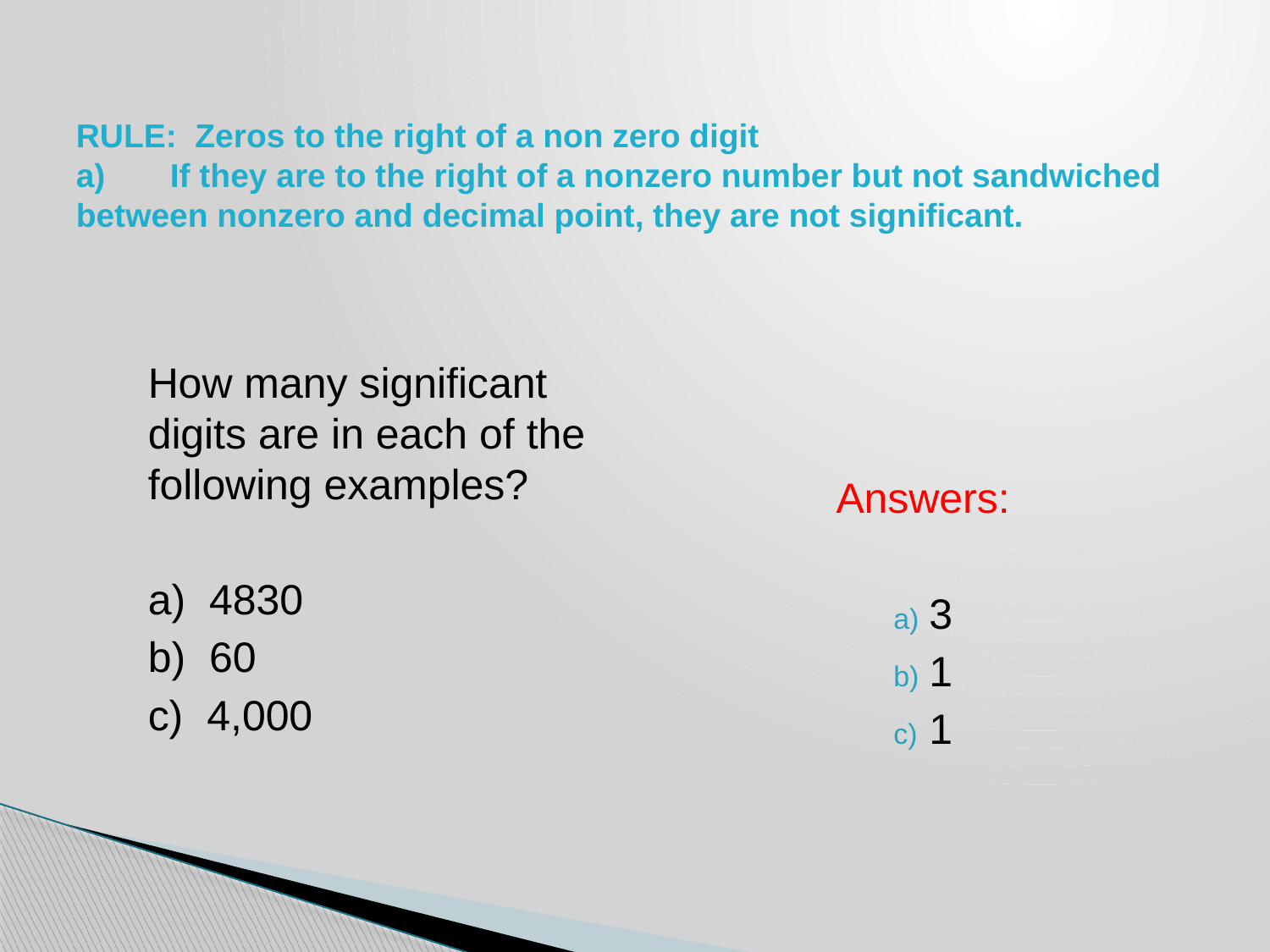

# RULE:  Zeros to the right of a non zero digit a) 	 If they are to the right of a nonzero number but not sandwiched between nonzero and decimal point, they are not significant.
	How many significant digits are in each of the following examples?

	a)  4830
	b)  60
	c)  4,000

Answers:

3
1
1